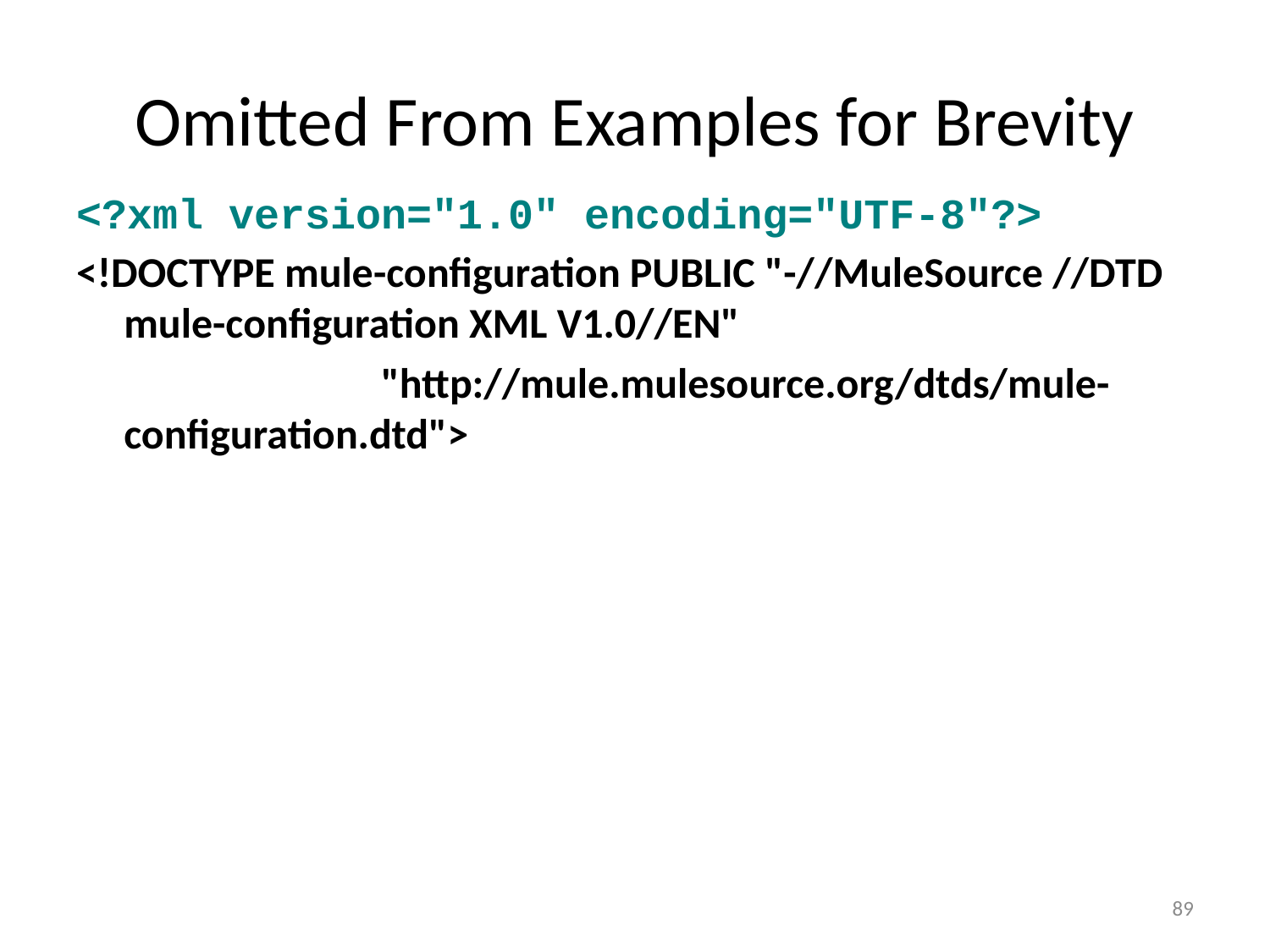

# Omitted From Examples for Brevity
<?xml version="1.0" encoding="UTF-8"?>
<!DOCTYPE mule-configuration PUBLIC "-//MuleSource //DTD mule-configuration XML V1.0//EN"
                                "http://mule.mulesource.org/dtds/mule-configuration.dtd">

89